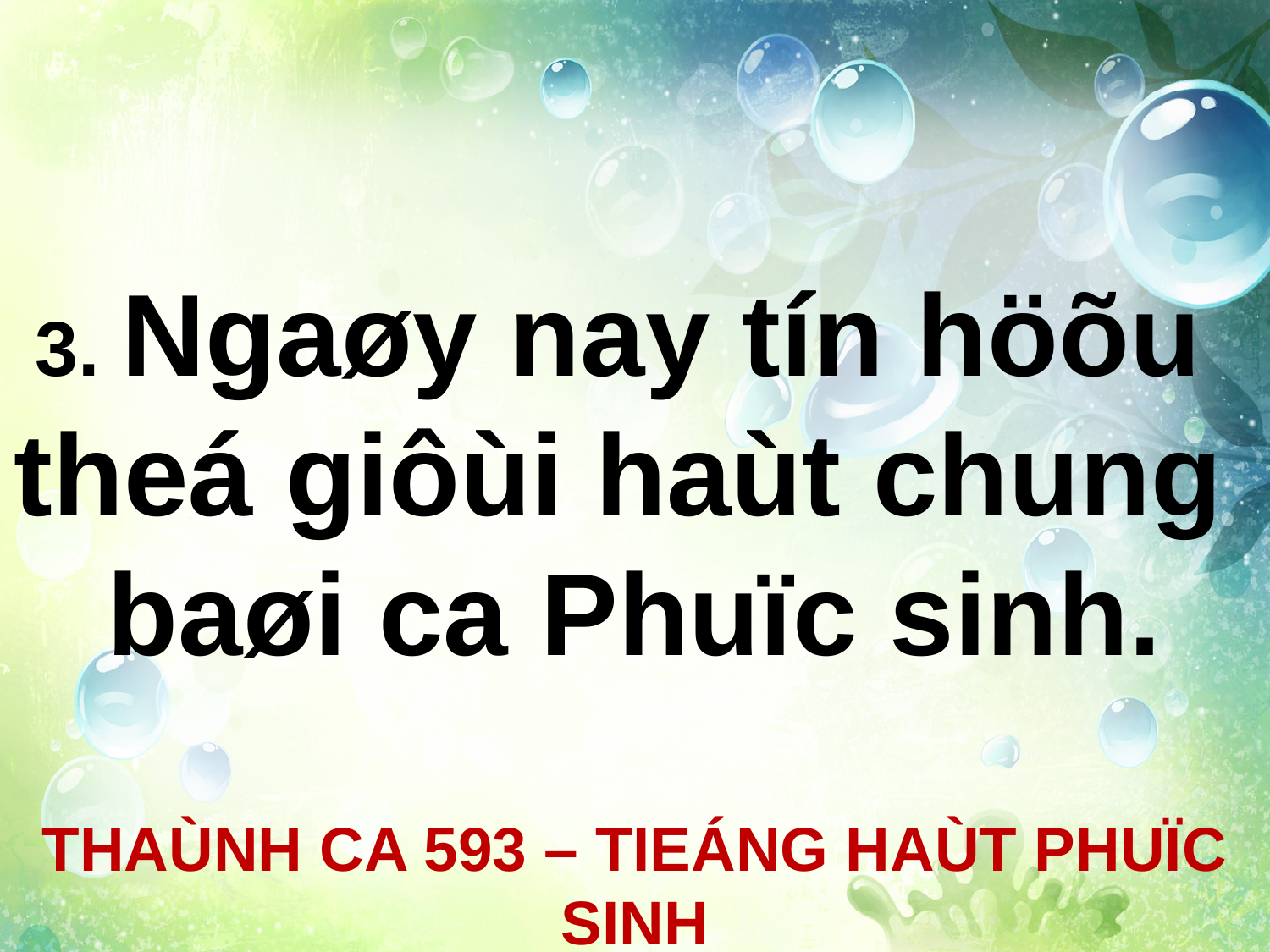

3. Ngaøy nay tín höõu
theá giôùi haùt chung
baøi ca Phuïc sinh.
THAÙNH CA 593 – TIEÁNG HAÙT PHUÏC SINH